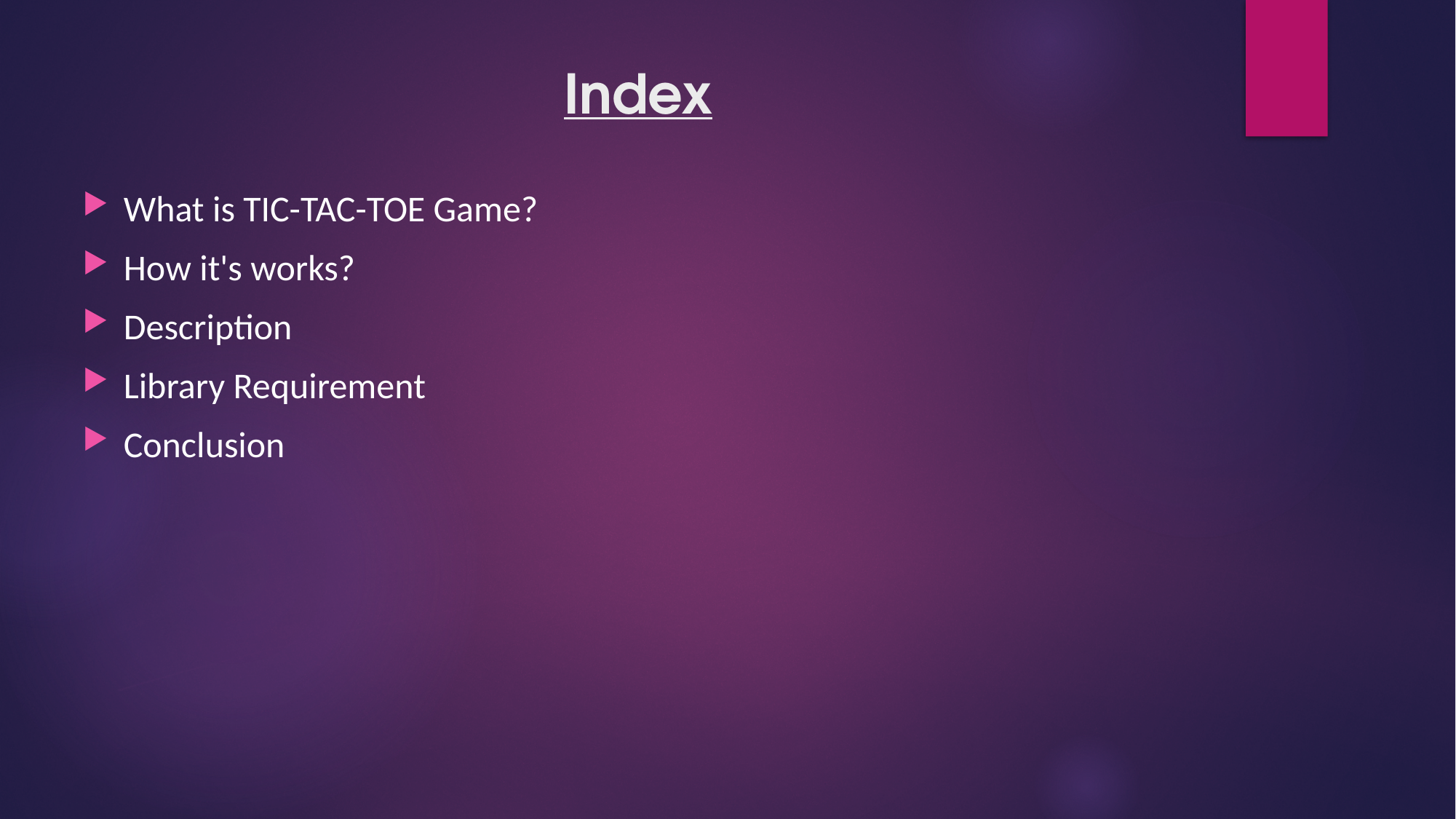

# Index
What is TIC-TAC-TOE Game?
How it's works?
Description
Library Requirement
Conclusion